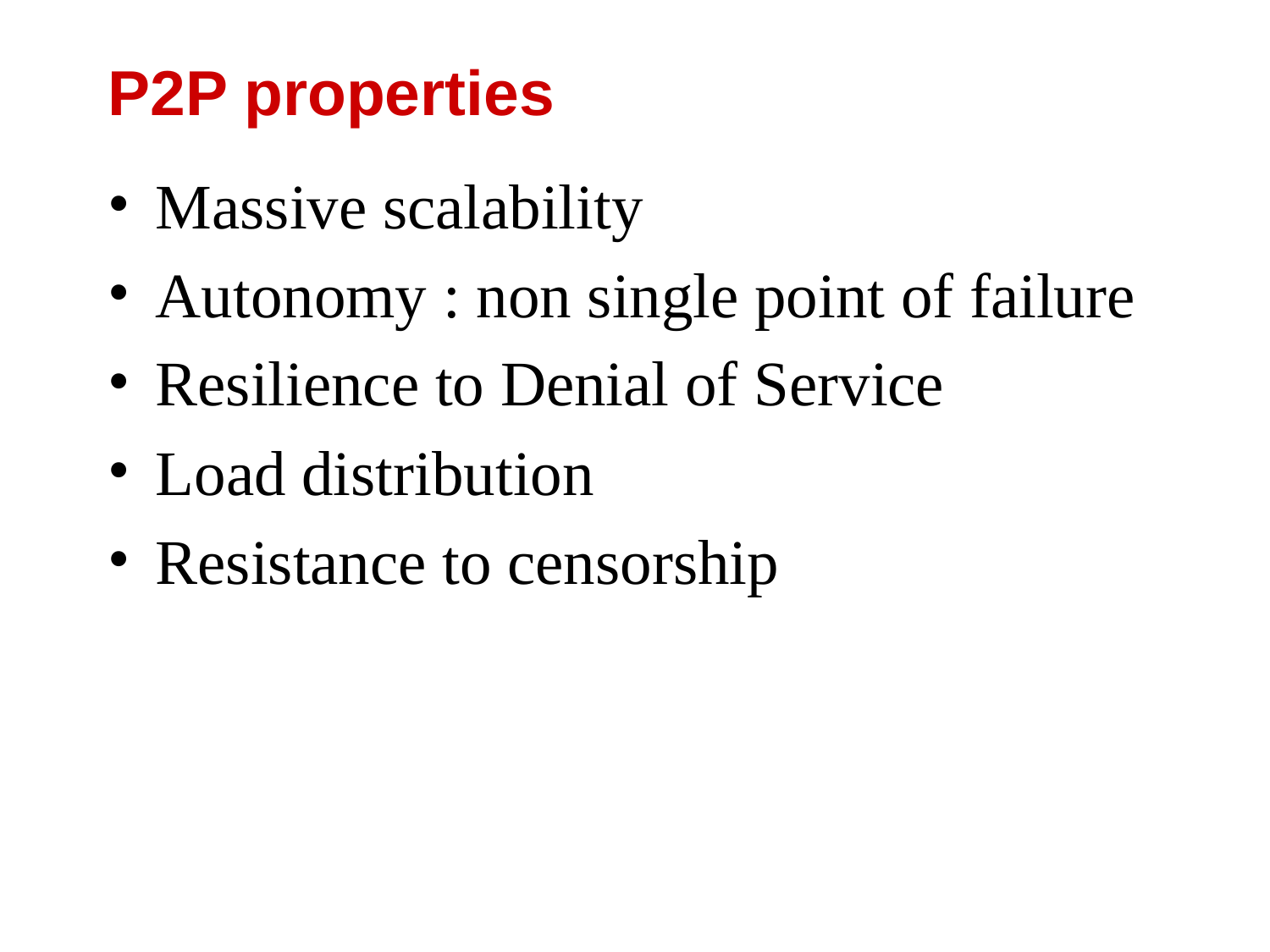

P2P properties
Massive scalability
Autonomy : non single point of failure
Resilience to Denial of Service
Load distribution
Resistance to censorship